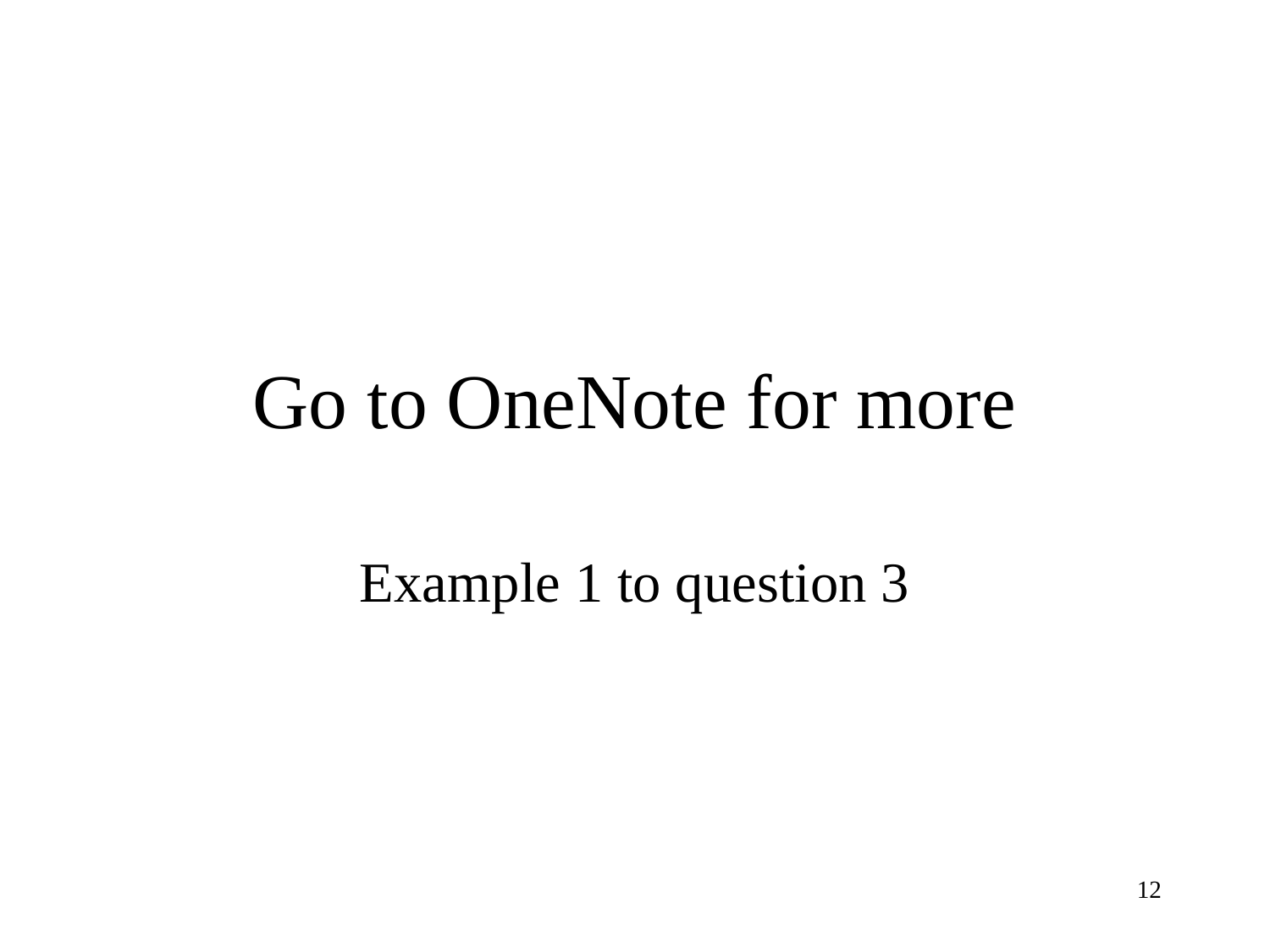

# Go to OneNote for more
Example 1 to question 3
12